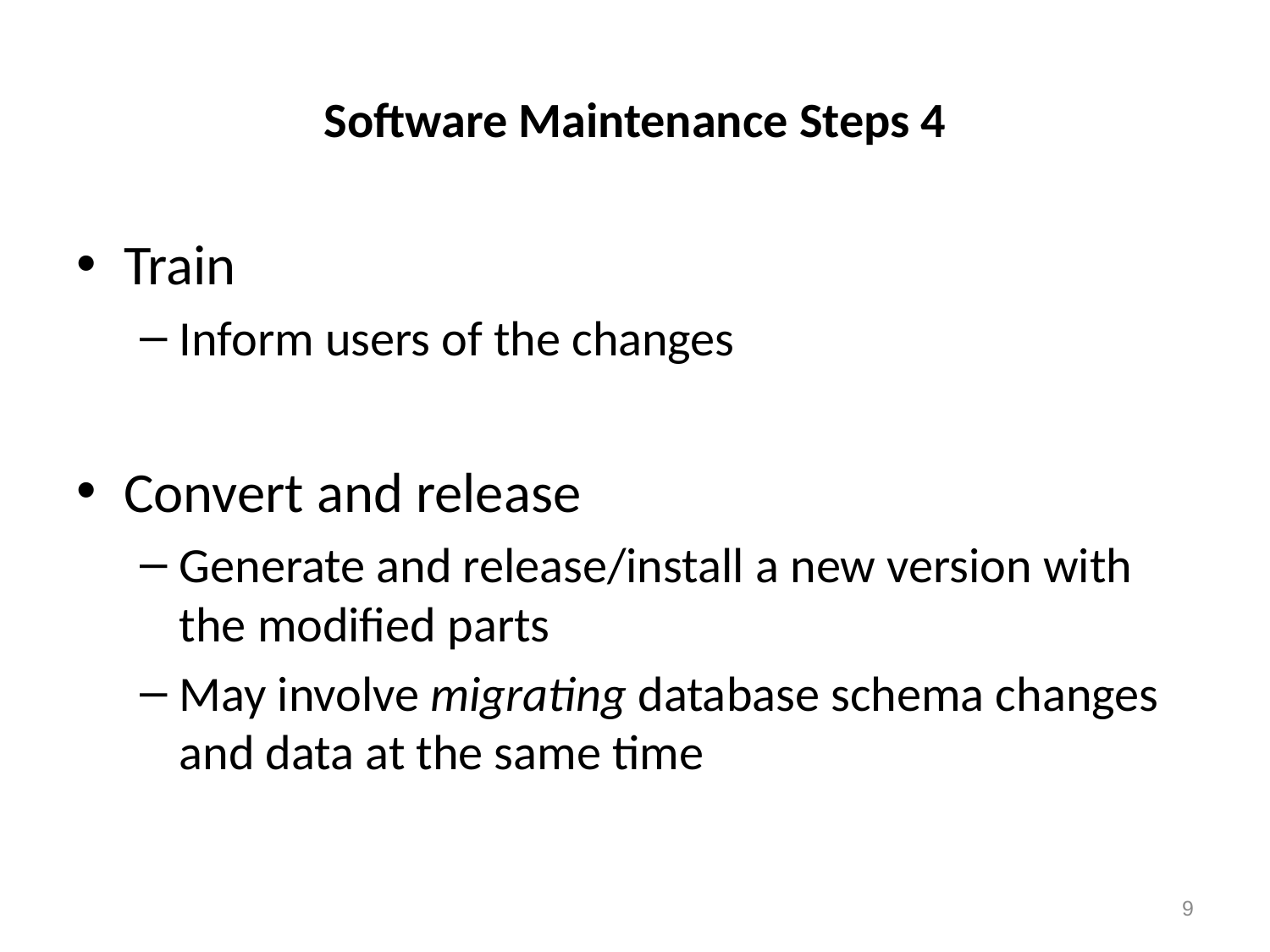

# Software Maintenance Steps 4
Train
Inform users of the changes

Convert and release
Generate and release/install a new version with the modified parts
May involve migrating database schema changes and data at the same time
9